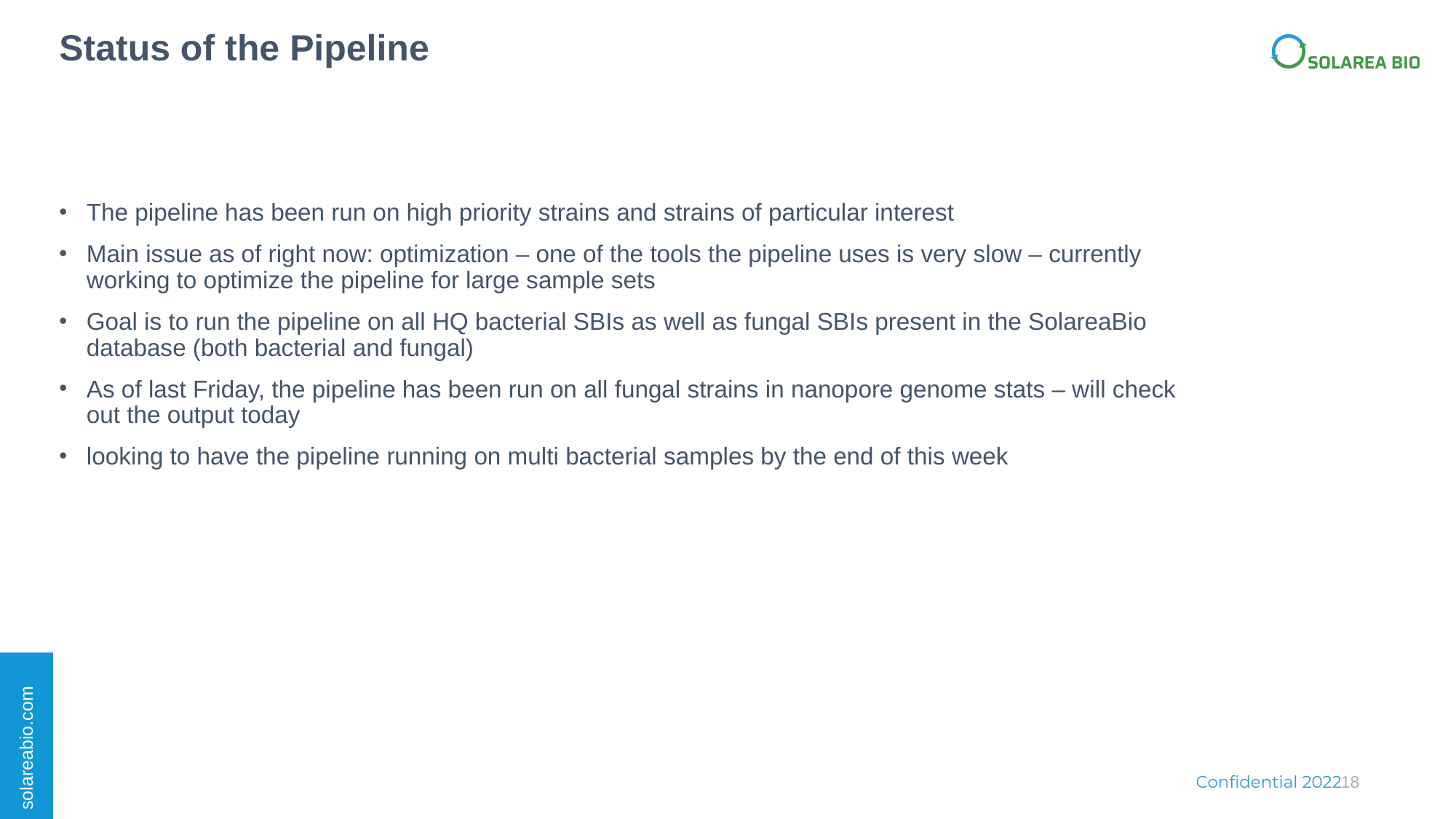

# Status of the Pipeline
The pipeline has been run on high priority strains and strains of particular interest
Main issue as of right now: optimization – one of the tools the pipeline uses is very slow – currently working to optimize the pipeline for large sample sets
Goal is to run the pipeline on all HQ bacterial SBIs as well as fungal SBIs present in the SolareaBio database (both bacterial and fungal)
As of last Friday, the pipeline has been run on all fungal strains in nanopore genome stats – will check out the output today
looking to have the pipeline running on multi bacterial samples by the end of this week